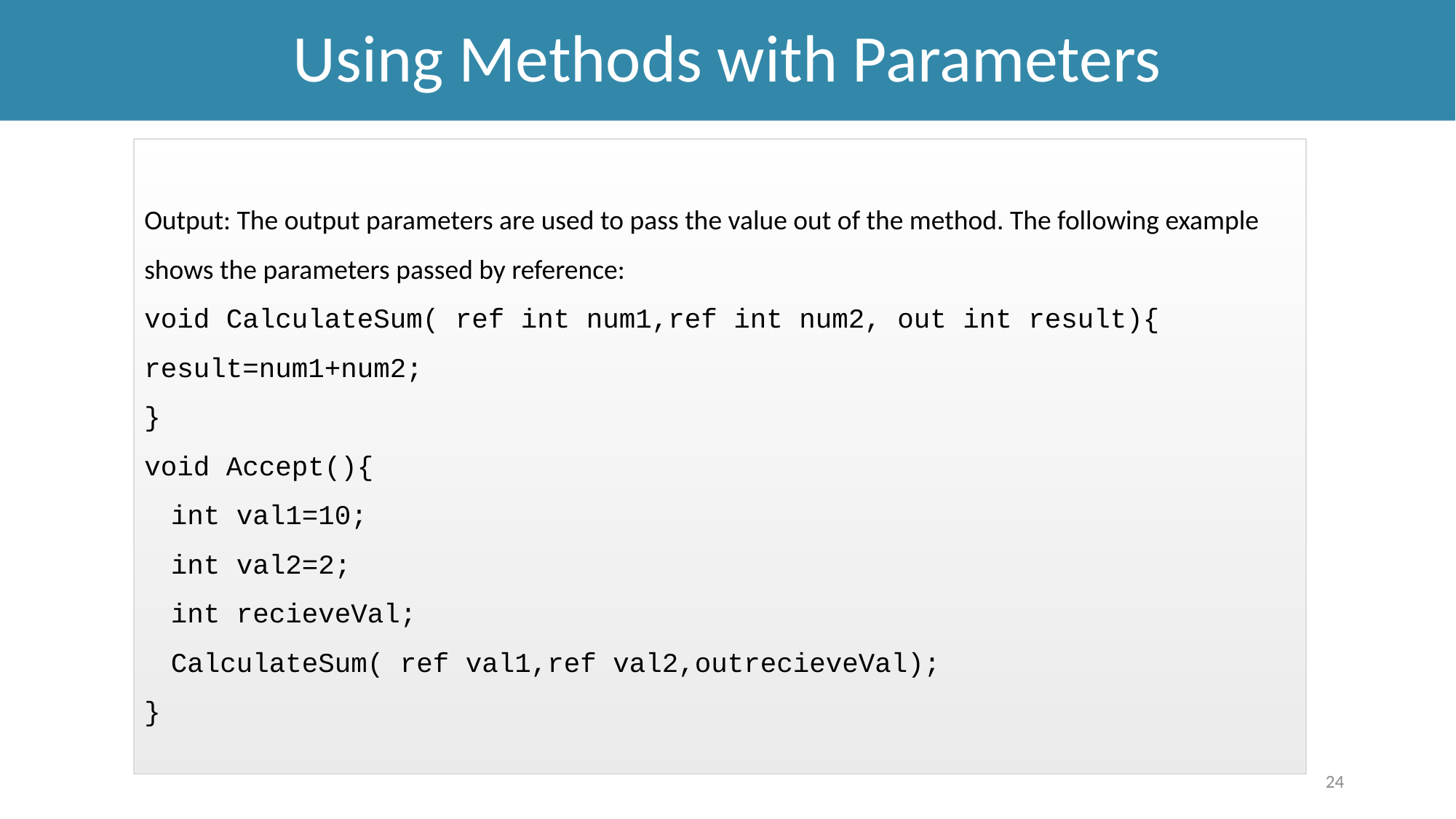

# Using Methods with Parameters
Output: The output parameters are used to pass the value out of the method. The following example shows the parameters passed by reference:
void CalculateSum( ref int num1,ref int num2, out int result){
result=num1+num2;
}
void Accept(){
	int val1=10;
	int val2=2;
	int recieveVal;
	CalculateSum( ref val1,ref val2,outrecieveVal);
}
24